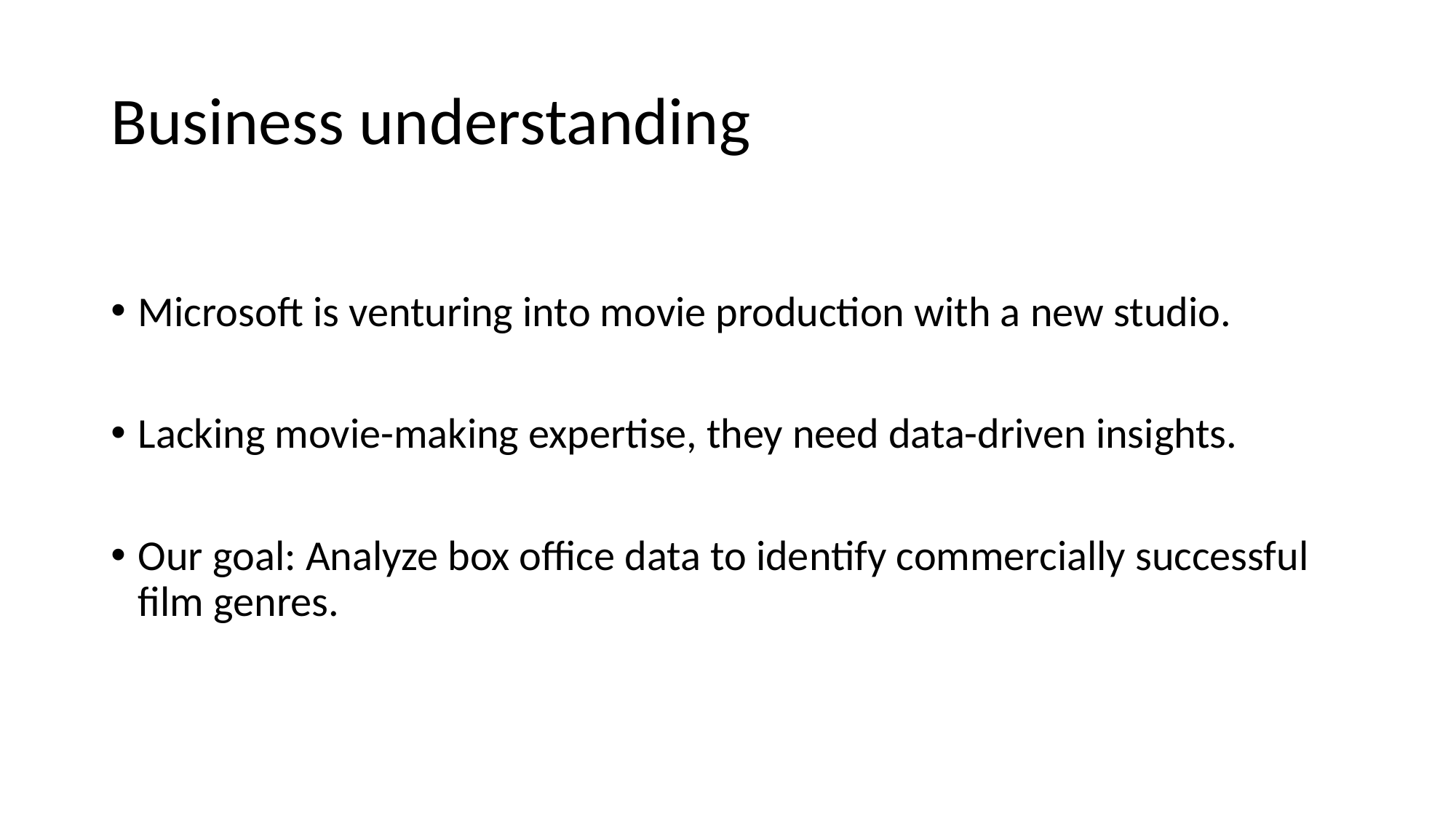

# Business understanding

Microsoft is venturing into movie production with a new studio.

Lacking movie-making expertise, they need data-driven insights.

Our goal: Analyze box office data to identify commercially successful film genres.